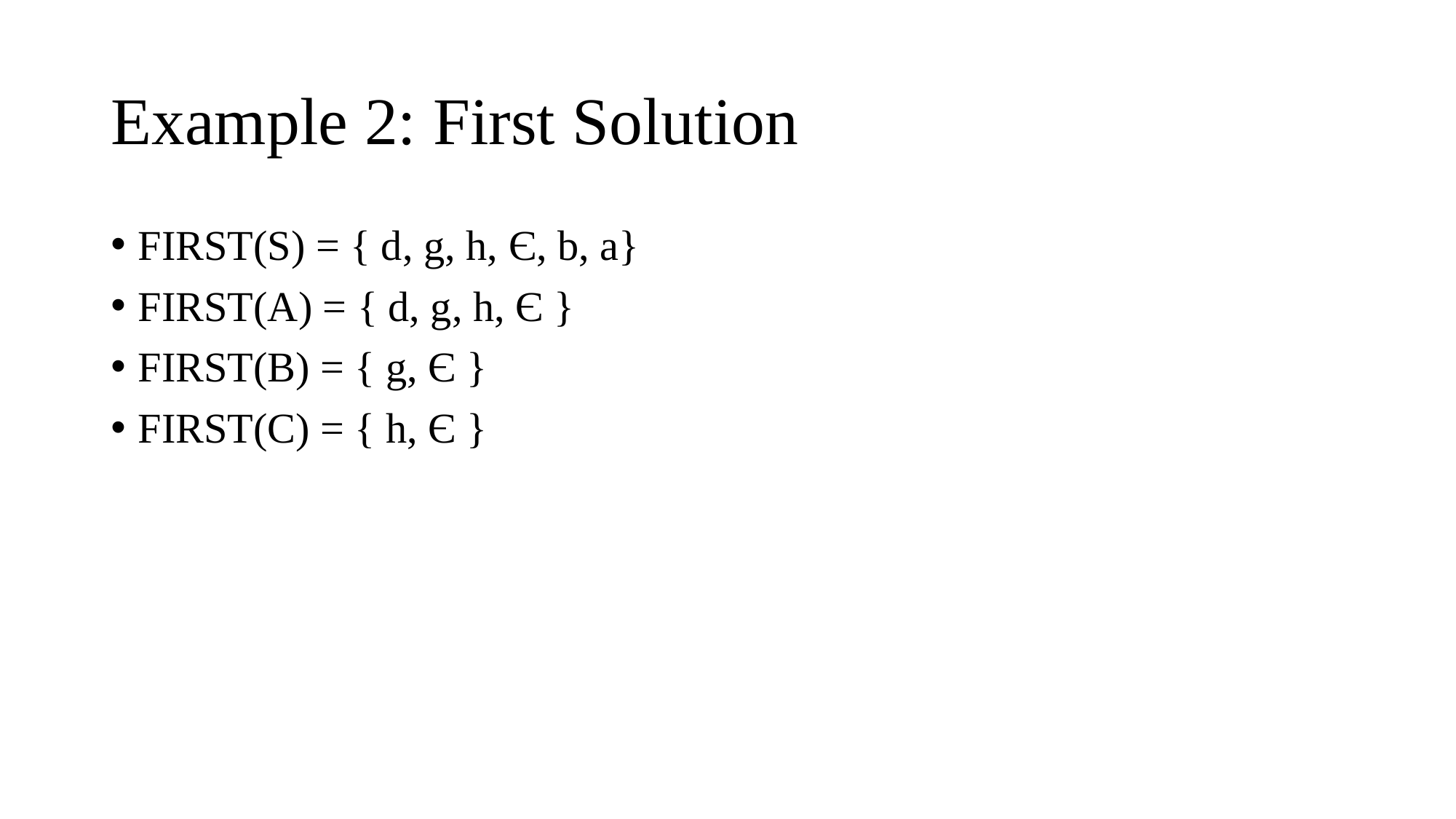

# Example 2: First Solution
FIRST(S) = { d, g, h, Є, b, a}
FIRST(A) = { d, g, h, Є }
FIRST(B) = { g, Є }
FIRST(C) = { h, Є }